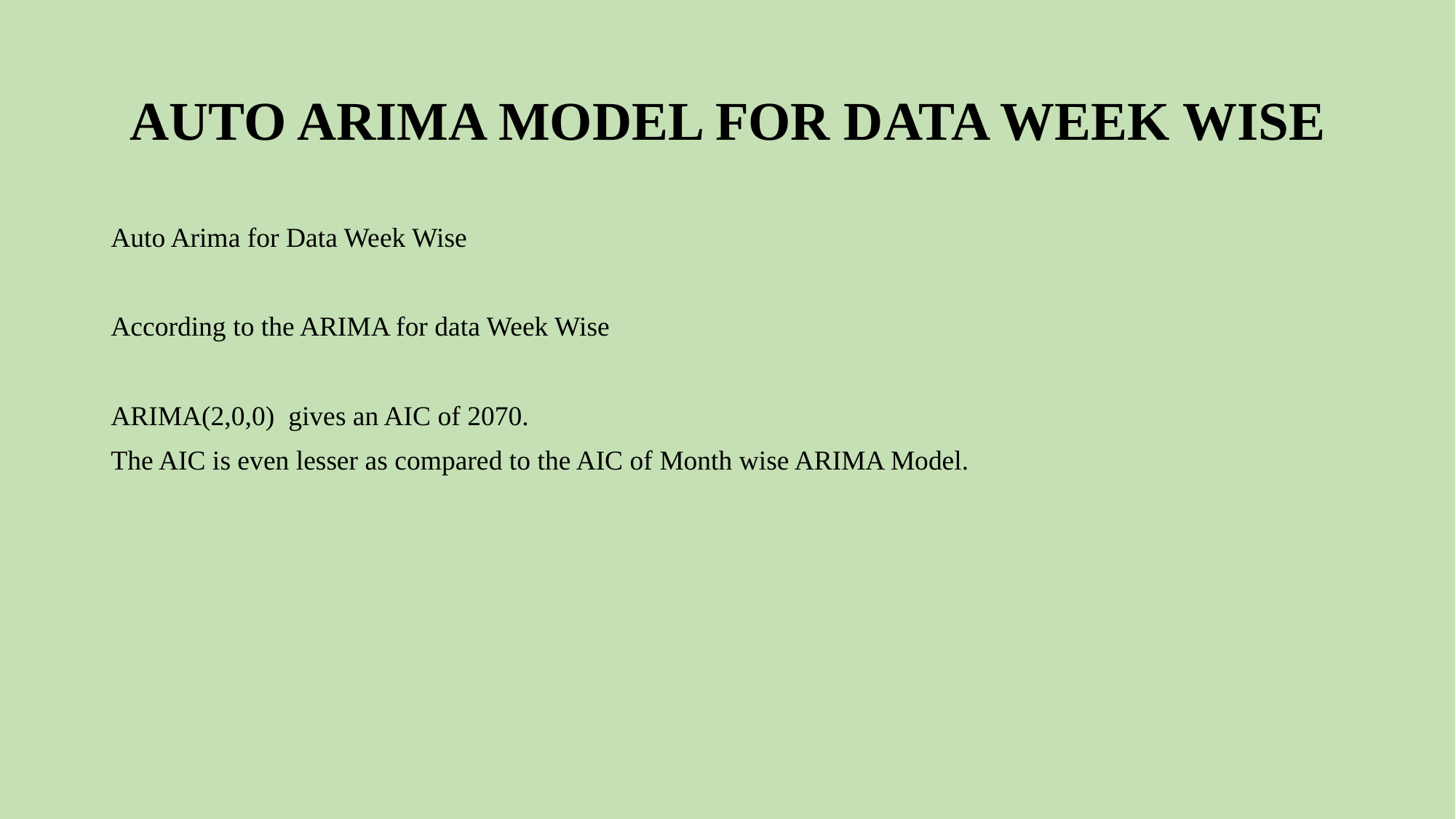

# AUTO ARIMA MODEL FOR DATA WEEK WISE
Auto Arima for Data Week Wise

According to the ARIMA for data Week Wise

ARIMA(2,0,0)  gives an AIC of 2070.
The AIC is even lesser as compared to the AIC of Month wise ARIMA Model.